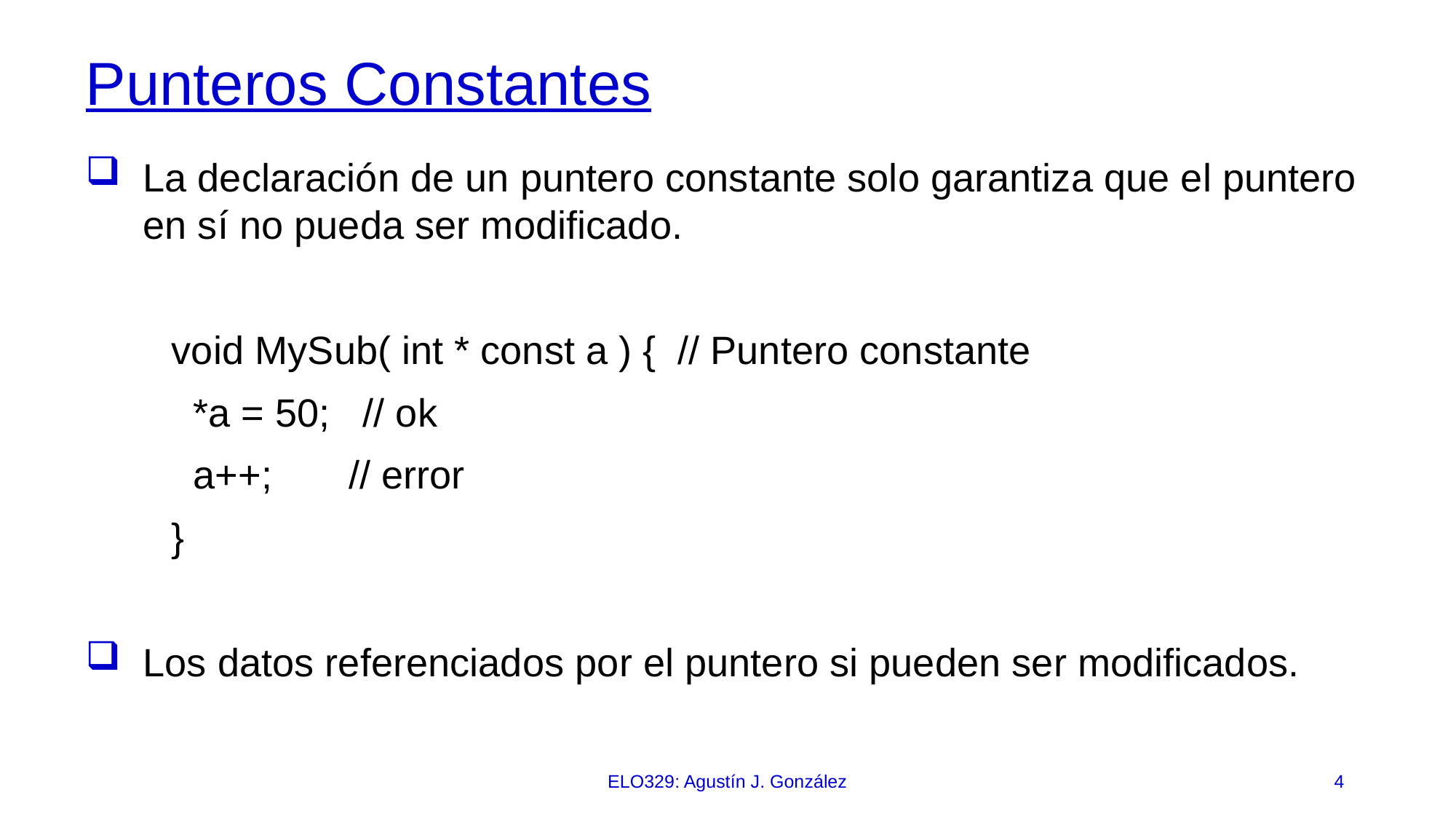

# Punteros Constantes
La declaración de un puntero constante solo garantiza que el puntero en sí no pueda ser modificado.

void MySub( int * const a ) {  // Puntero constante
  *a = 50;   // ok
  a++;       // error
}

Los datos referenciados por el puntero si pueden ser modificados.
ELO329: Agustín J. González
4